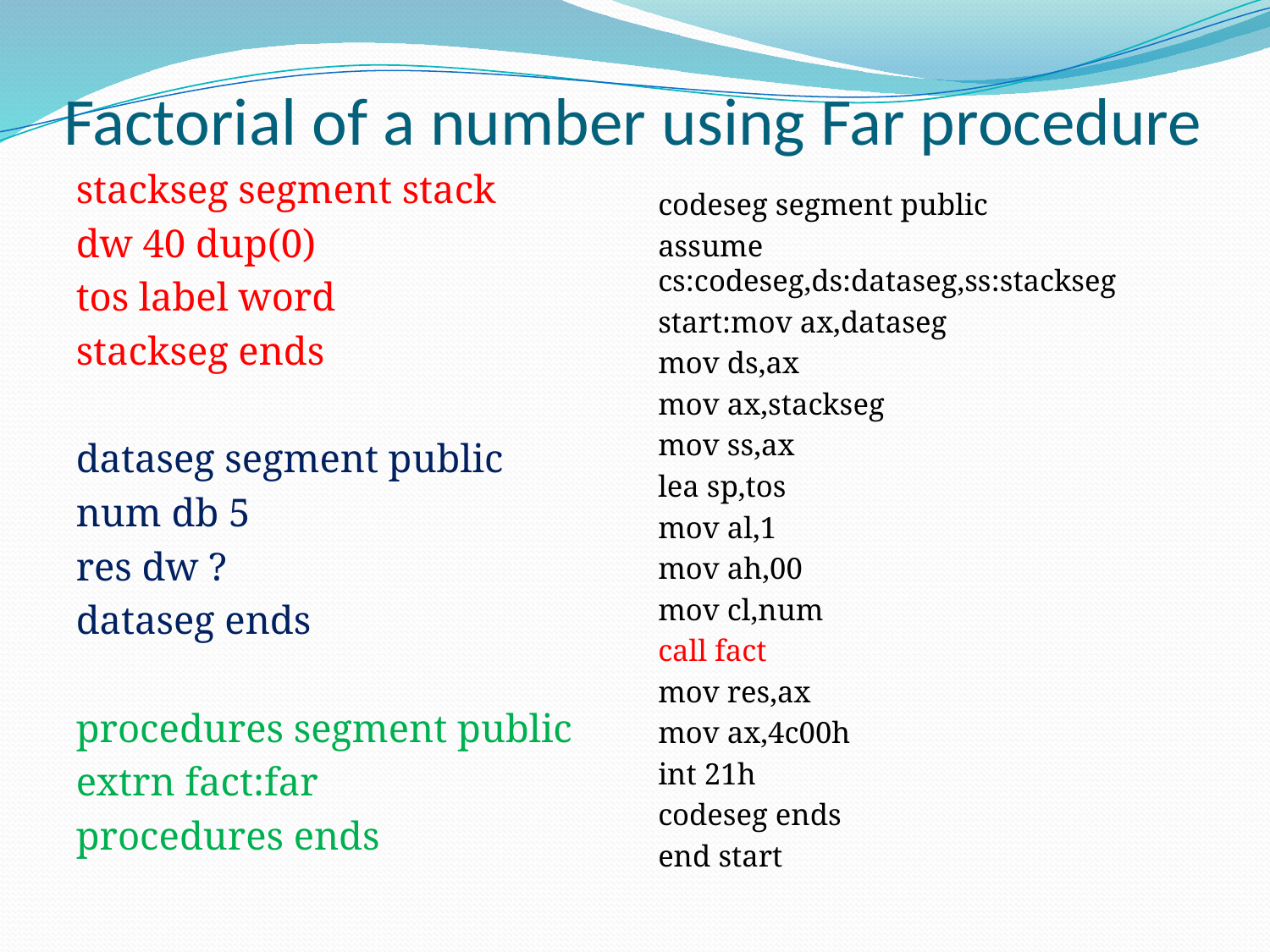

# Factorial of a number using Far procedure
stackseg segment stack
dw 40 dup(0)
tos label word
stackseg ends

dataseg segment public
num db 5
res dw ?
dataseg ends

procedures segment public
extrn fact:far
procedures ends

codeseg segment public
assume cs:codeseg,ds:dataseg,ss:stackseg
start:mov ax,dataseg
mov ds,ax
mov ax,stackseg
mov ss,ax
lea sp,tos
mov al,1
mov ah,00
mov cl,num
call fact
mov res,ax
mov ax,4c00h
int 21h
codeseg ends
end start